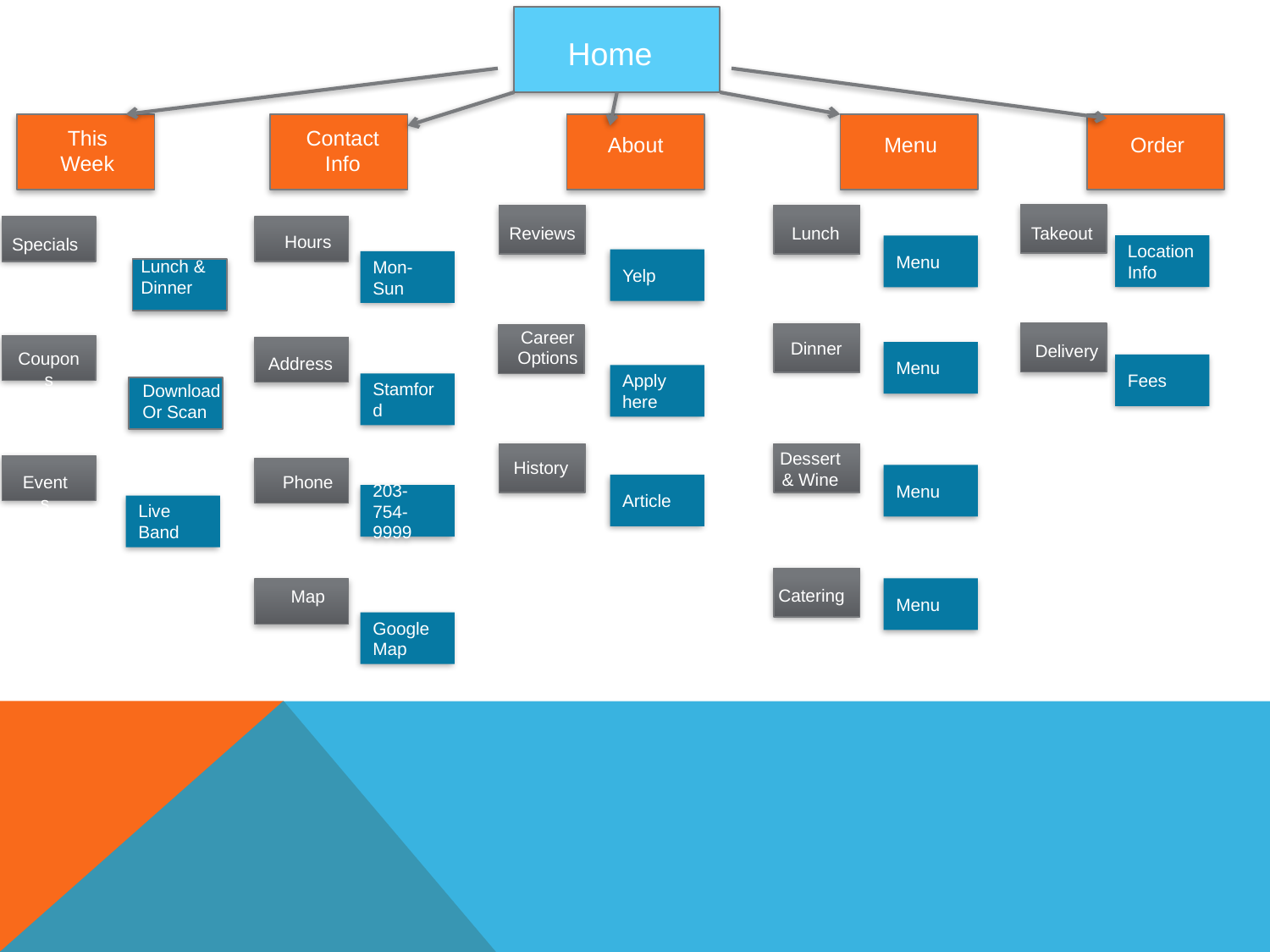

Home

This Week
Contact
Info
About
Menu
Order

Reviews
Lunch
Takeout
Hours
Specials
Location
Info
Menu
Lunch & Dinner
Yelp
Mon-Sun

Career Options

Lunch & Dinner
Dinner
Delivery

Coupons
Menu
Address
Fees
Apply here
Download
Or Scan
Stamford

Dessert
& Wine

History

Events
Phone
Menu
Article
203-754-9999
Live Band

Catering
Menu

Map
Google Map